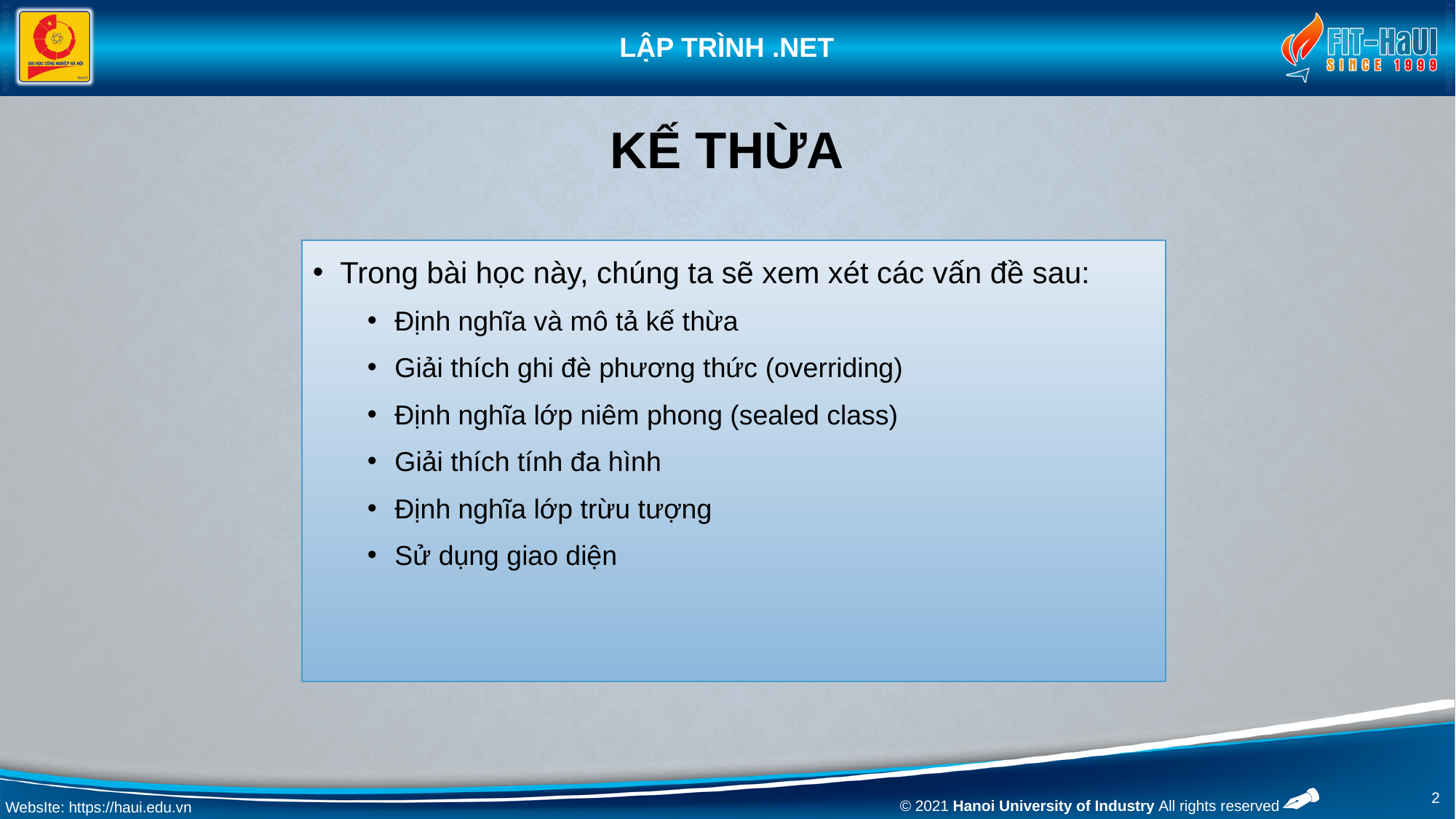

# Kế thừa
Trong bài học này, chúng ta sẽ xem xét các vấn đề sau:
Định nghĩa và mô tả kế thừa
Giải thích ghi đè phương thức (overriding)
Định nghĩa lớp niêm phong (sealed class)
Giải thích tính đa hình
Định nghĩa lớp trừu tượng
Sử dụng giao diện